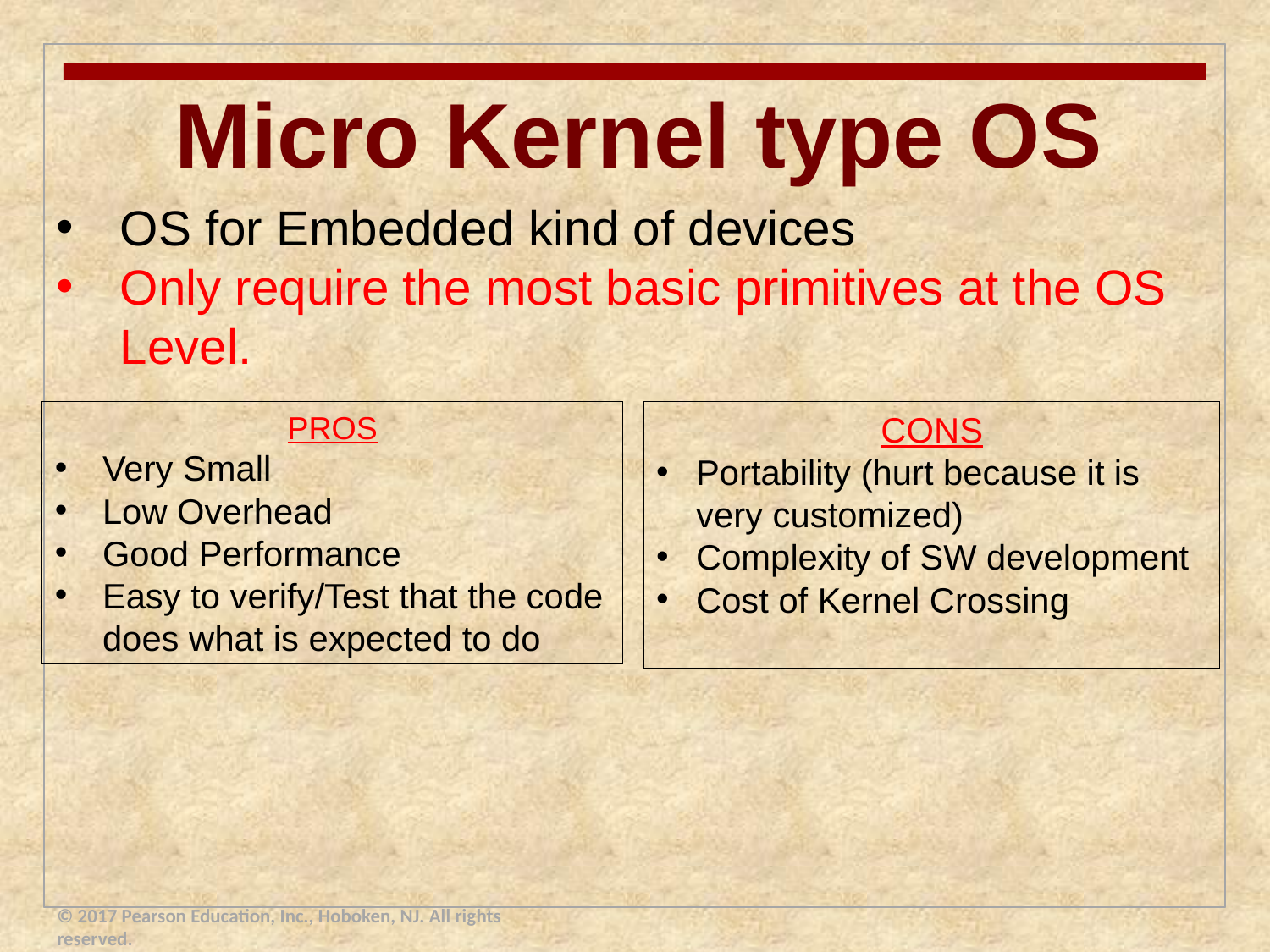

Micro Kernel type OS
OS for Embedded kind of devices
Only require the most basic primitives at the OS Level.
PROS
Very Small
Low Overhead
Good Performance
Easy to verify/Test that the code does what is expected to do
CONS
Portability (hurt because it is very customized)
Complexity of SW development
Cost of Kernel Crossing

© 2017 Pearson Education, Inc., Hoboken, NJ. All rights reserved.